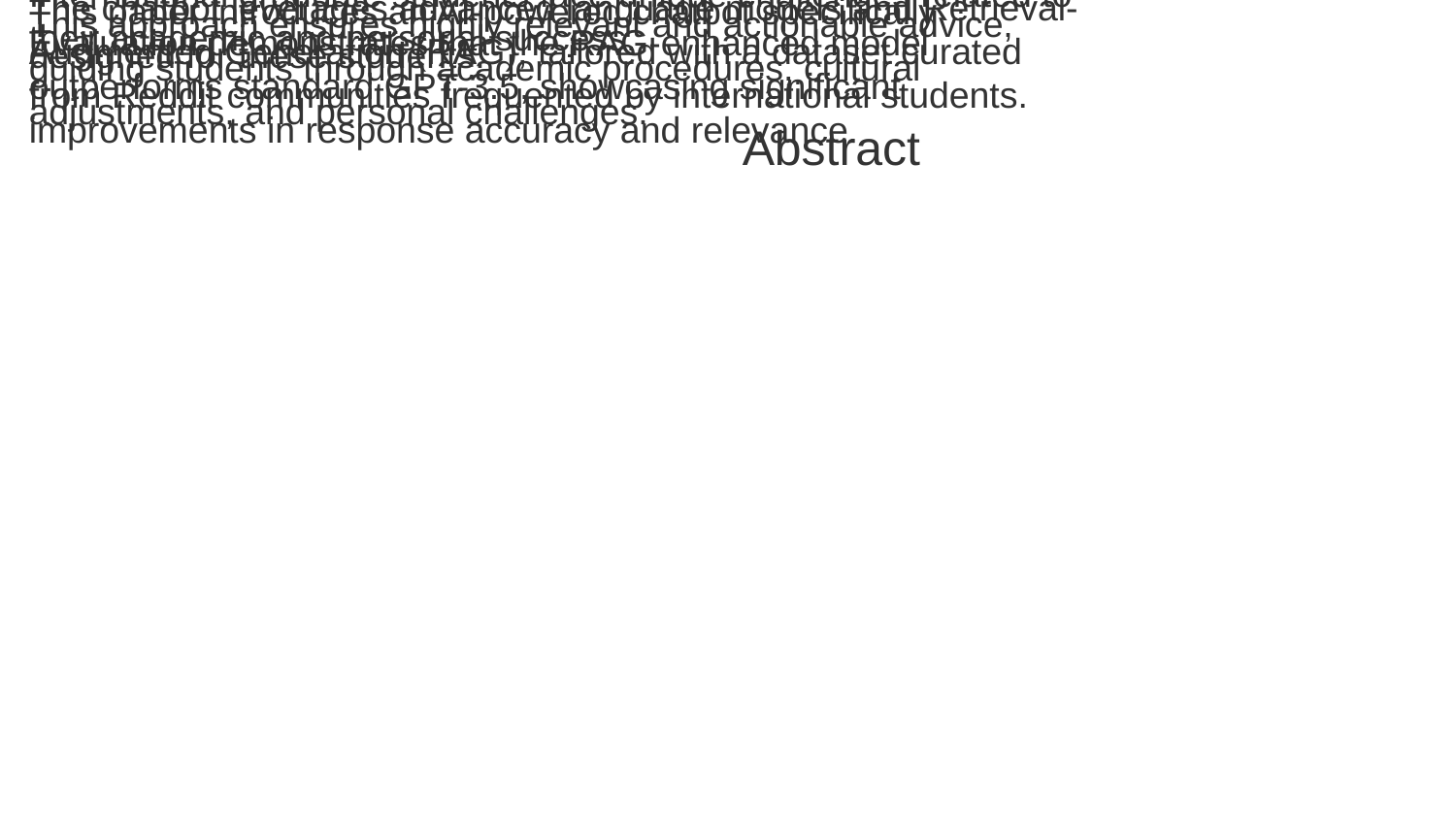

International graduate students face unique challenges related to their academic and personal success.
This paper introduces an AI-powered chatbot specifically designed for these students.
The chatbot leverages advanced language models and Retrieval-Augmented Generation (RAG), tailored with a dataset curated from Reddit communities frequented by international students.
This approach ensures highly relevant and actionable advice, guiding students through academic procedures, cultural adjustments, and personal challenges.
Evaluation demonstrates that the RAG-enhanced model outperforms standard GPT-3.5, showcasing significant improvements in response accuracy and relevance.
Abstract